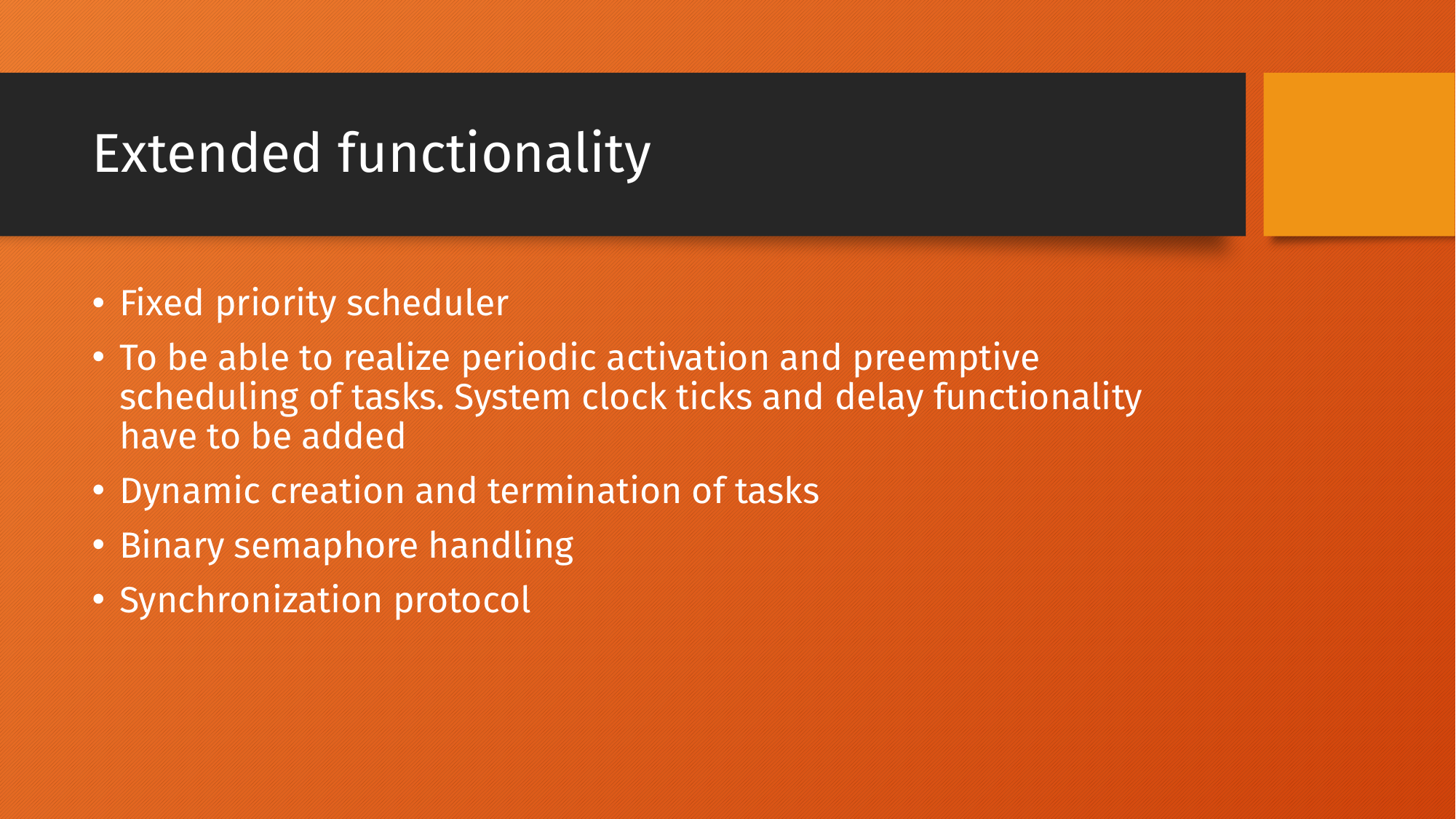

# Extended functionality
Fixed priority scheduler
To be able to realize periodic activation and preemptive scheduling of tasks. System clock ticks and delay functionality have to be added
Dynamic creation and termination of tasks
Binary semaphore handling
Synchronization protocol